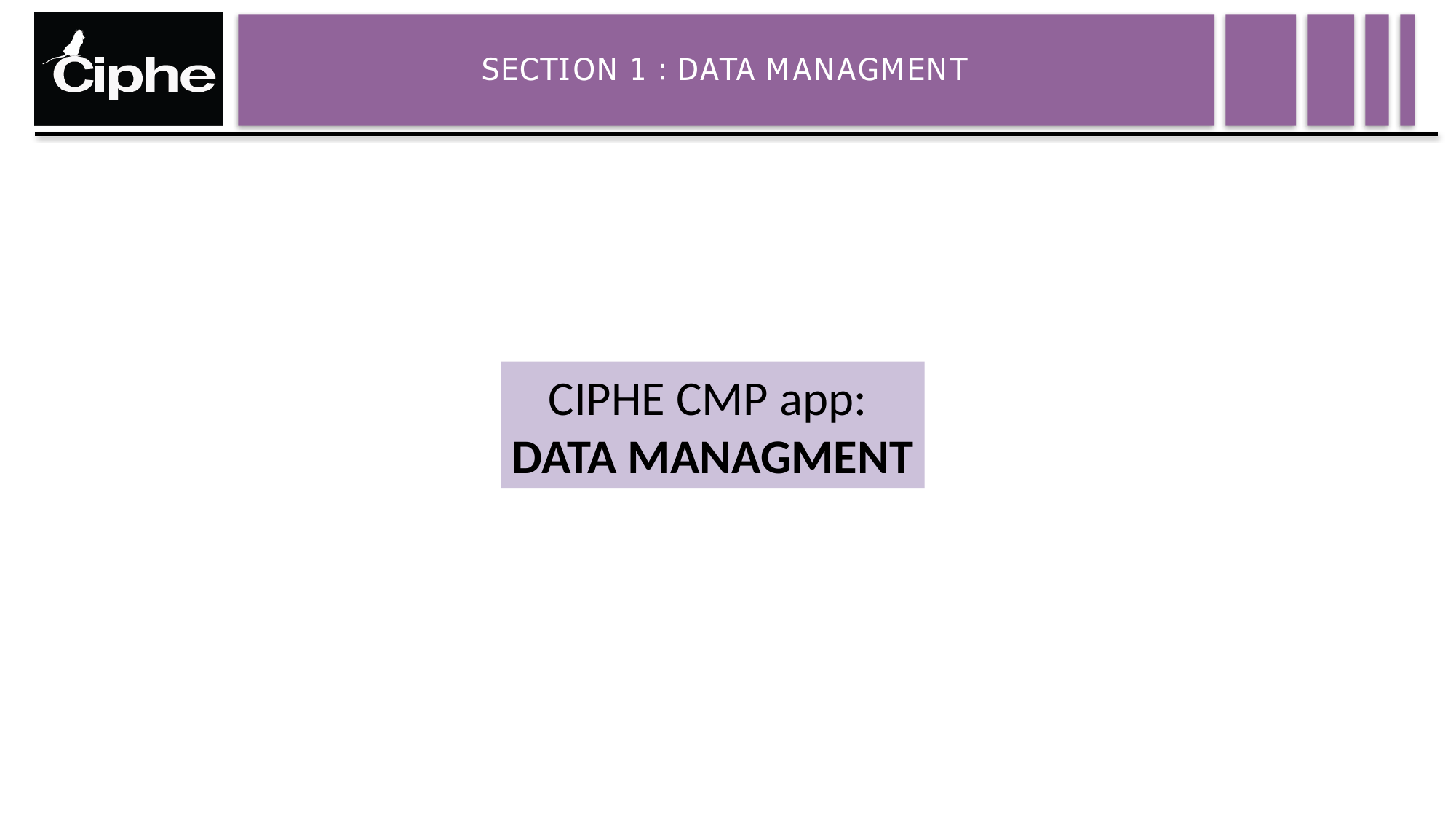

# SECTION 1 : DATA MANAGMENT
CIPHE CMP app:
DATA MANAGMENT